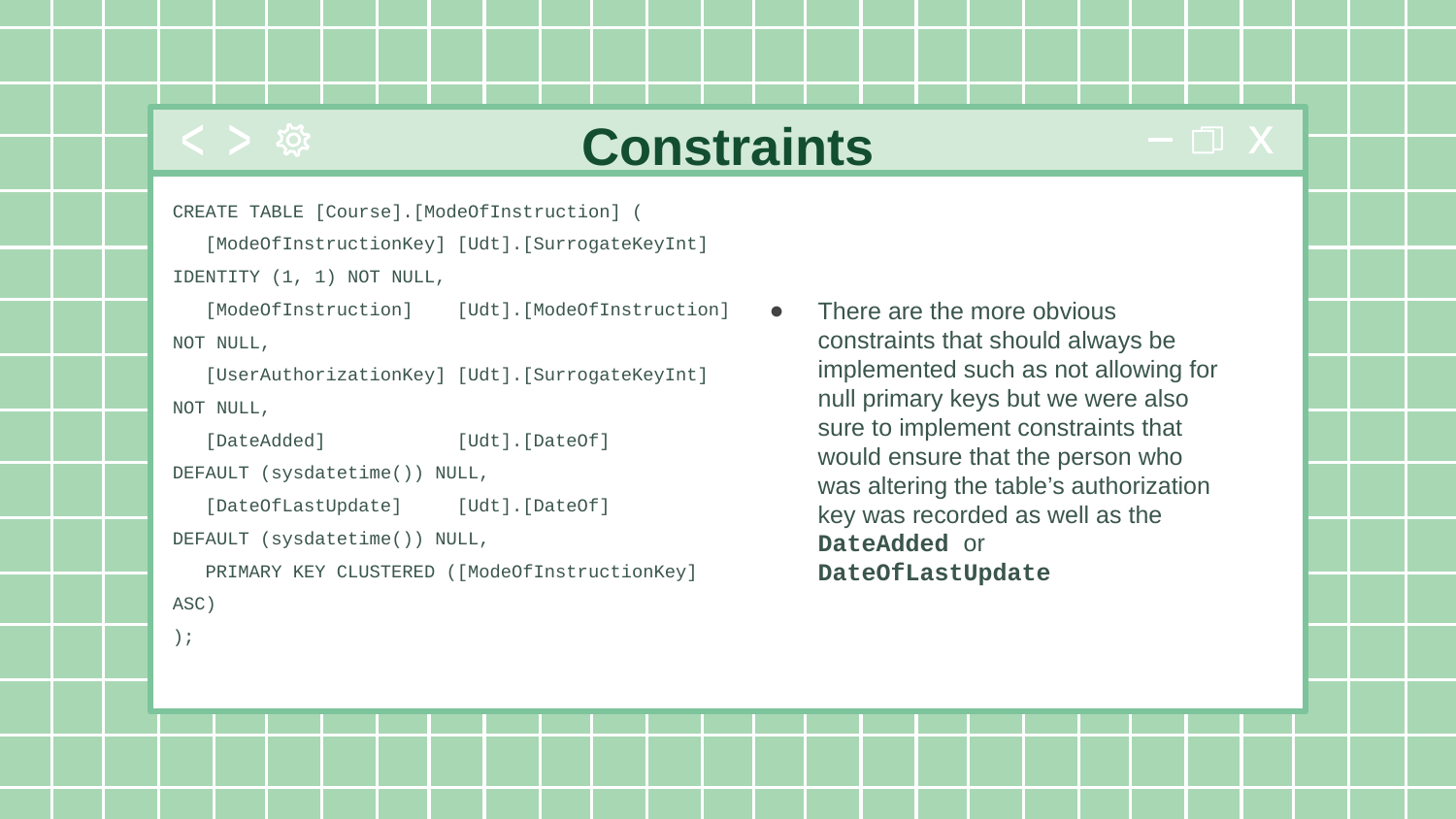

Constraints
CREATE TABLE [Course].[ModeOfInstruction] (
   [ModeOfInstructionKey] [Udt].[SurrogateKeyInt]   IDENTITY (1, 1) NOT NULL,
   [ModeOfInstruction]    [Udt].[ModeOfInstruction] NOT NULL,
   [UserAuthorizationKey] [Udt].[SurrogateKeyInt]   NOT NULL,
   [DateAdded]            [Udt].[DateOf]            DEFAULT (sysdatetime()) NULL,
   [DateOfLastUpdate]     [Udt].[DateOf]            DEFAULT (sysdatetime()) NULL,
   PRIMARY KEY CLUSTERED ([ModeOfInstructionKey] ASC)
);

# There are the more obvious constraints that should always be implemented such as not allowing for null primary keys but we were also sure to implement constraints that would ensure that the person who was altering the table’s authorization key was recorded as well as the DateAdded or DateOfLastUpdate